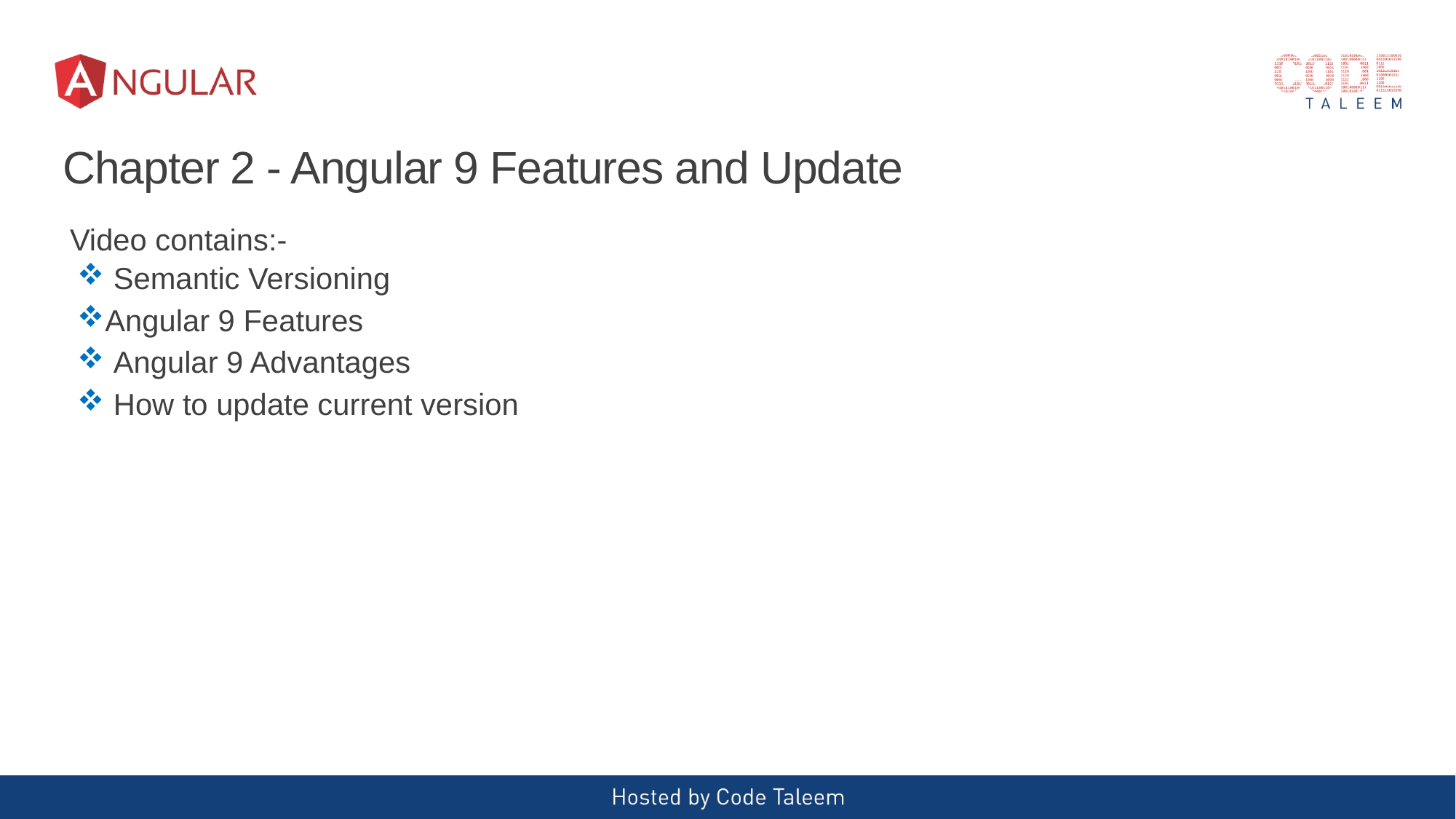

# Chapter 2 - Angular 9 Features and Update
  Video contains:-
 Semantic Versioning
Angular 9 Features
 Angular 9 Advantages
 How to update current version